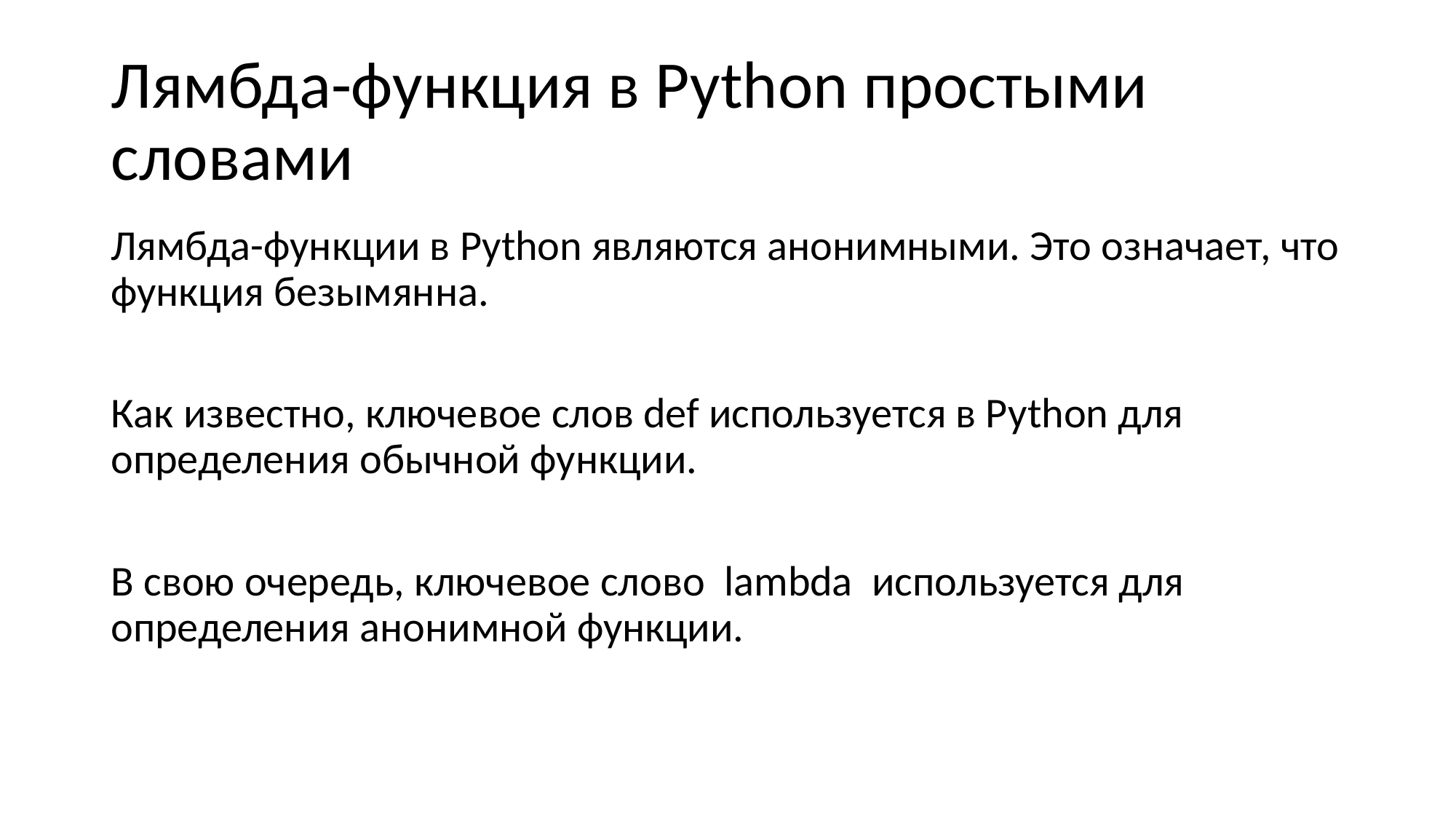

# Лямбда-функция в Python простыми словами
Лямбда-функции в Python являются анонимными. Это означает, что функция безымянна.

Как известно, ключевое слов def используется в Python для определения обычной функции.

В свою очередь, ключевое слово  lambda  используется для определения анонимной функции.